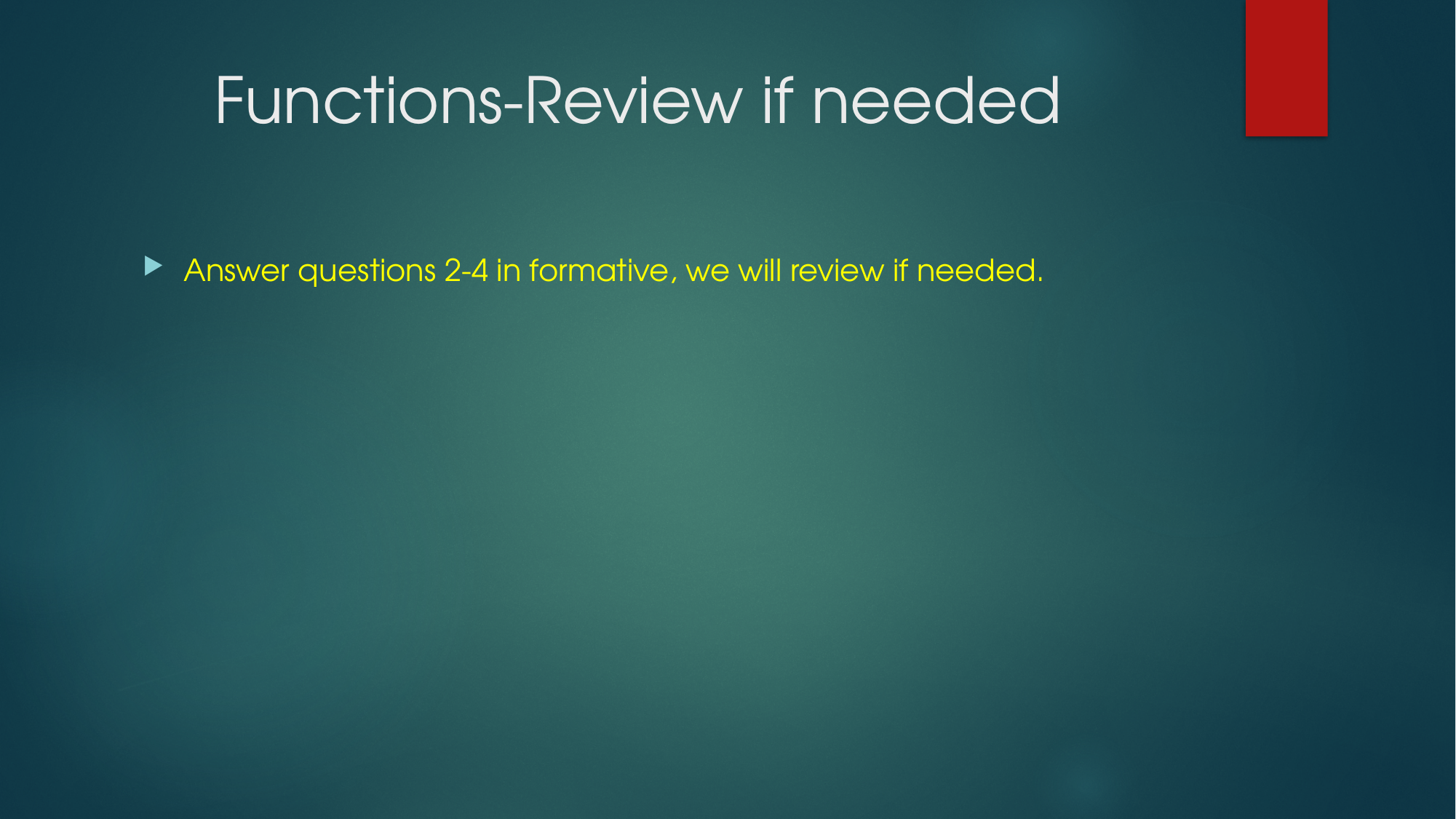

# Functions-Review if needed
Answer questions 2-4 in formative, we will review if needed.